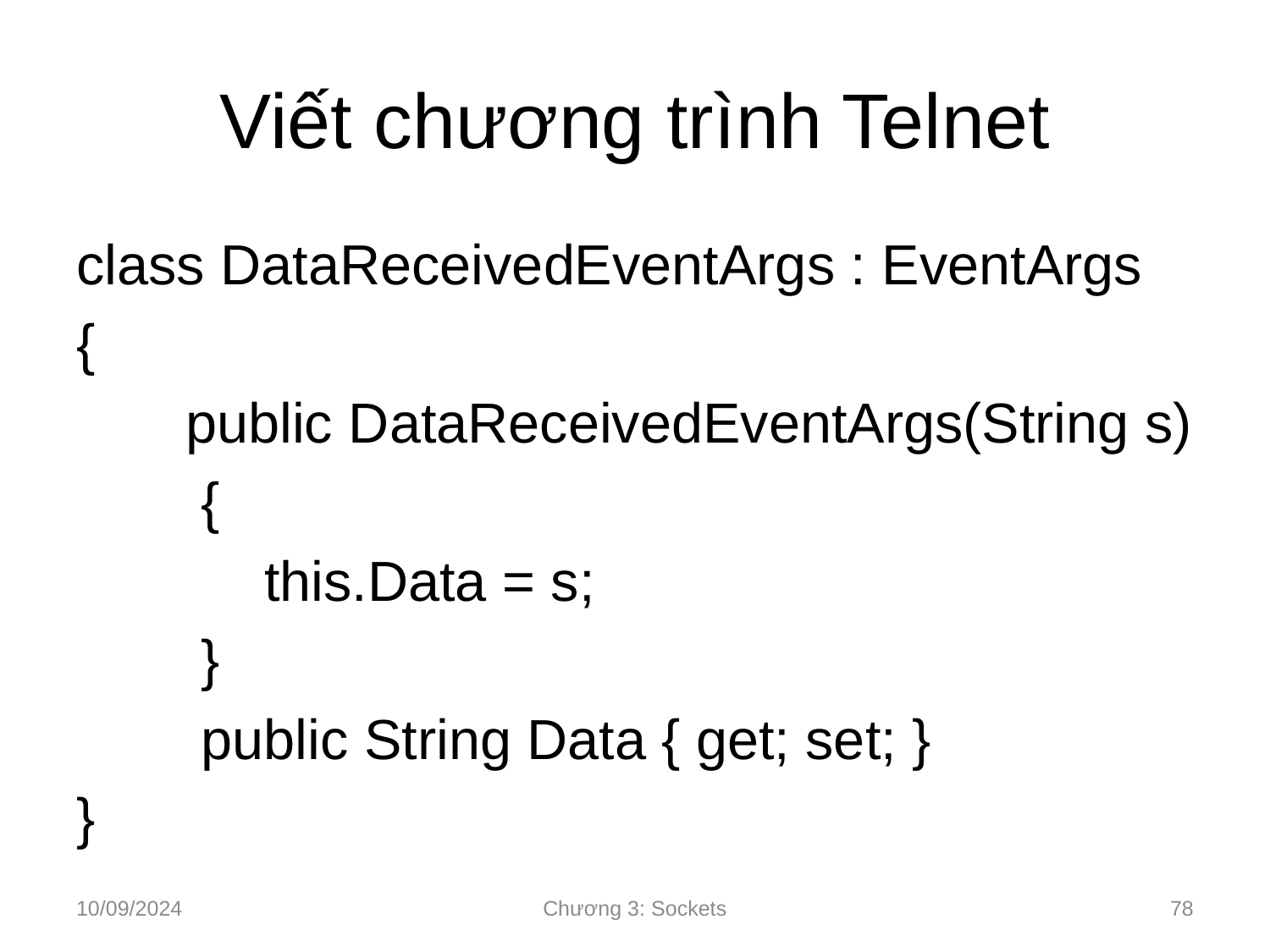

# Viết chương trình Telnet
class DataReceivedEventArgs : EventArgs
{
       public DataReceivedEventArgs(String s)
        {
            this.Data = s;
        }
        public String Data { get; set; }
}
10/09/2024
Chương 3: Sockets
78